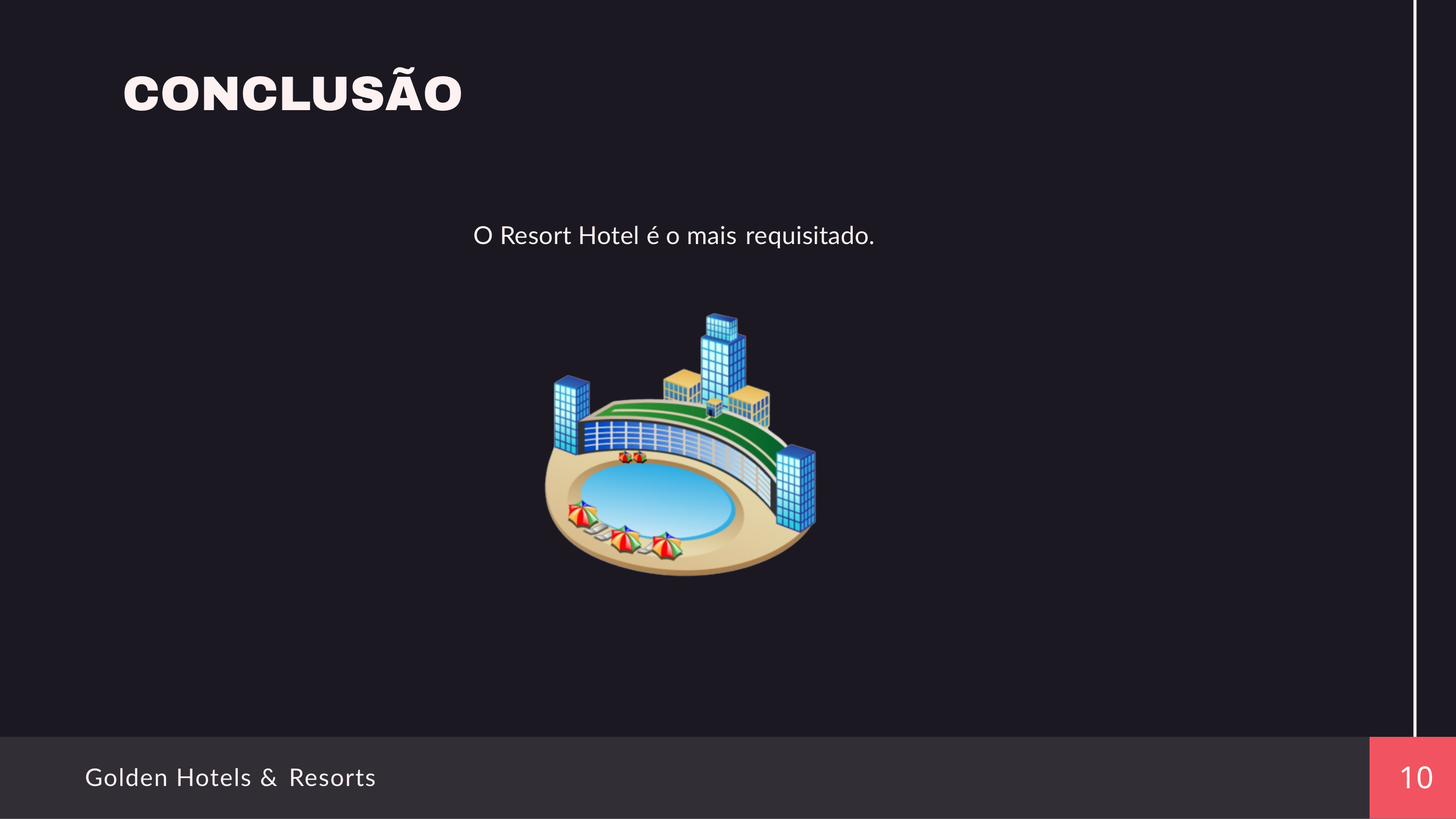

CONCLUSÃO
O Resort Hotel é o mais requisitado.
10
Golden Hotels & Resorts